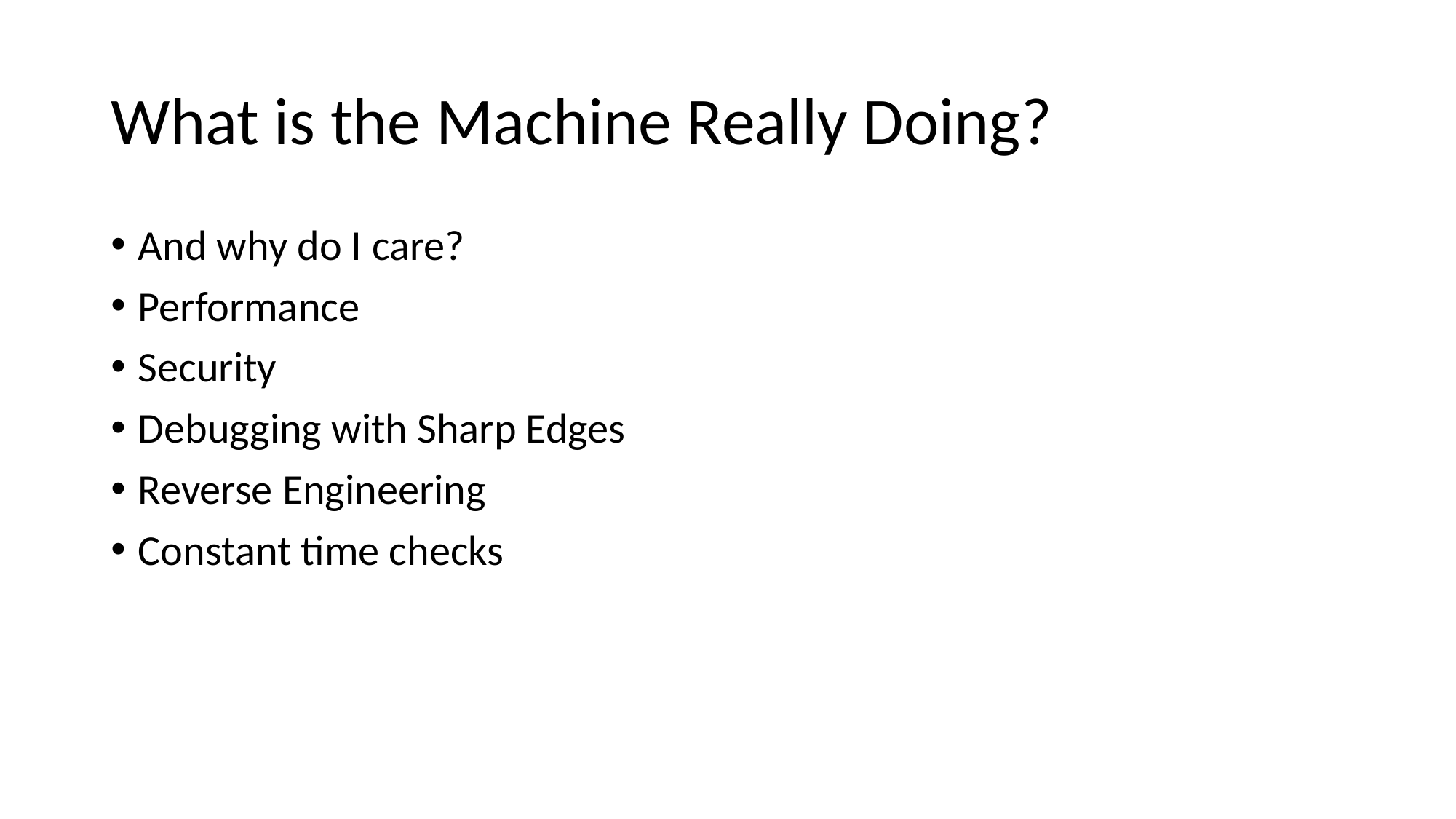

# What is the Machine Really Doing?
And why do I care?
Performance
Security
Debugging with Sharp Edges
Reverse Engineering
Constant time checks